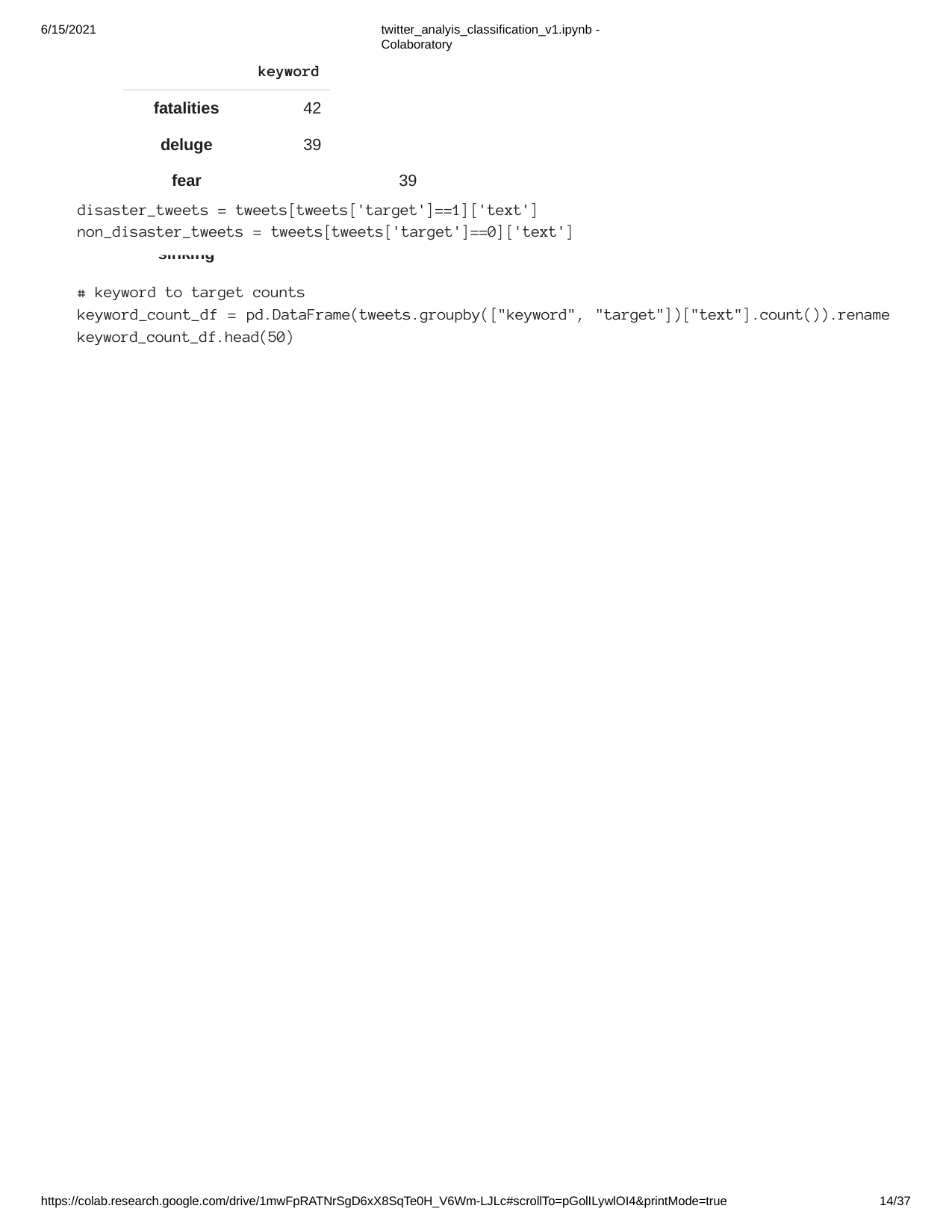

6/15/2021
twitter_analyis_classification_v1.ipynb - Colaboratory
keyword

fatalities
42
deluge
39
fear	39
disaster_tweets = tweets[tweets['target']==1]['text']  non_disaster_tweets = tweets[tweets['target']==0]['text']

# keyword to target counts
keyword_count_df = pd.DataFrame(tweets.groupby(["keyword", "target"])["text"].count()).rename  keyword_count_df.head(50)

body%20bags	39

sinking	39

windstorm	39

weapons	39

harm	39

collided	38

wrecked	38

weapon	38

explosion	37

typhoon	37

screaming	36

derailed	36

wreckage	36

twister	36

oil%20spill	36

mudslide	36
https://colab.research.google.com/drive/1mwFpRATNrSgD6xX8SqTe0H_V6Wm-LJLc#scrollTo=pGolILywlOI4&printMode=true
14/37